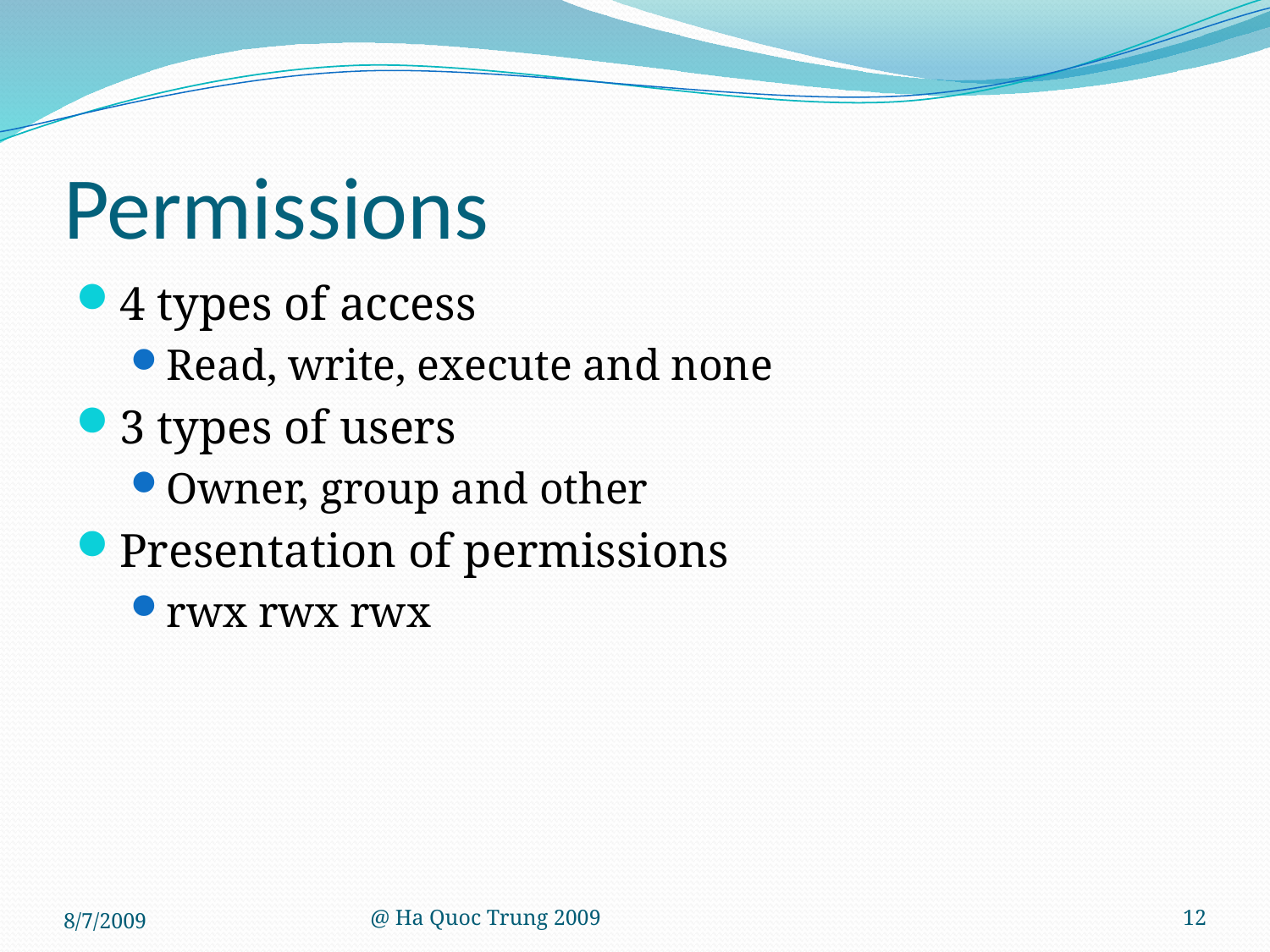

# Permissions
4 types of access
Read, write, execute and none
3 types of users
Owner, group and other
Presentation of permissions
rwx rwx rwx
8/7/2009
@ Ha Quoc Trung 2009
12